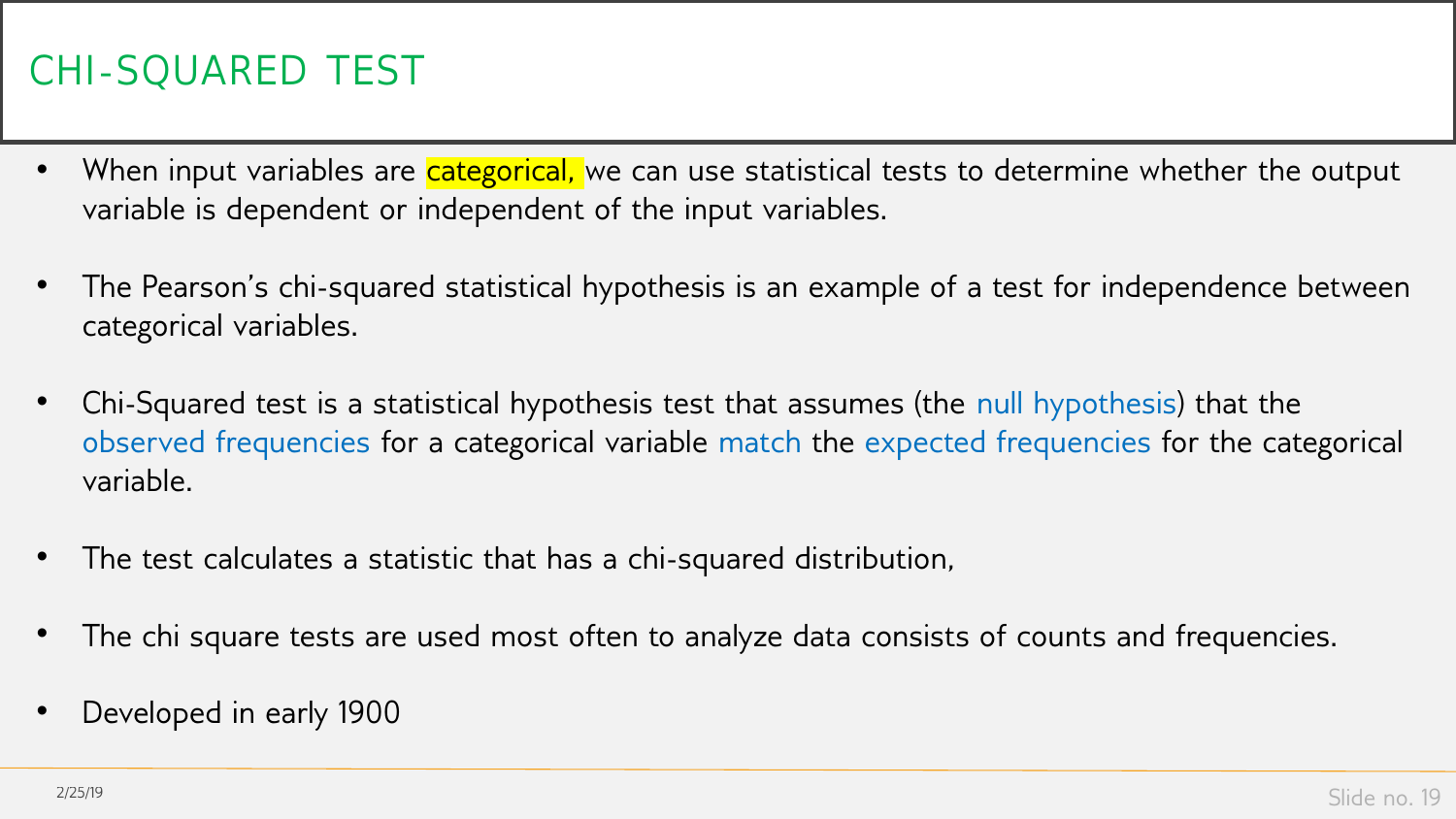

# Chi-Squared Test
When input variables are categorical, we can use statistical tests to determine whether the output variable is dependent or independent of the input variables.

The Pearson’s chi-squared statistical hypothesis is an example of a test for independence between categorical variables.

Chi-Squared test is a statistical hypothesis test that assumes (the null hypothesis) that the observed frequencies for a categorical variable match the expected frequencies for the categorical variable.

The test calculates a statistic that has a chi-squared distribution,

The chi square tests are used most often to analyze data consists of counts and frequencies.

Developed in early 1900
2/25/19
Slide no. 19